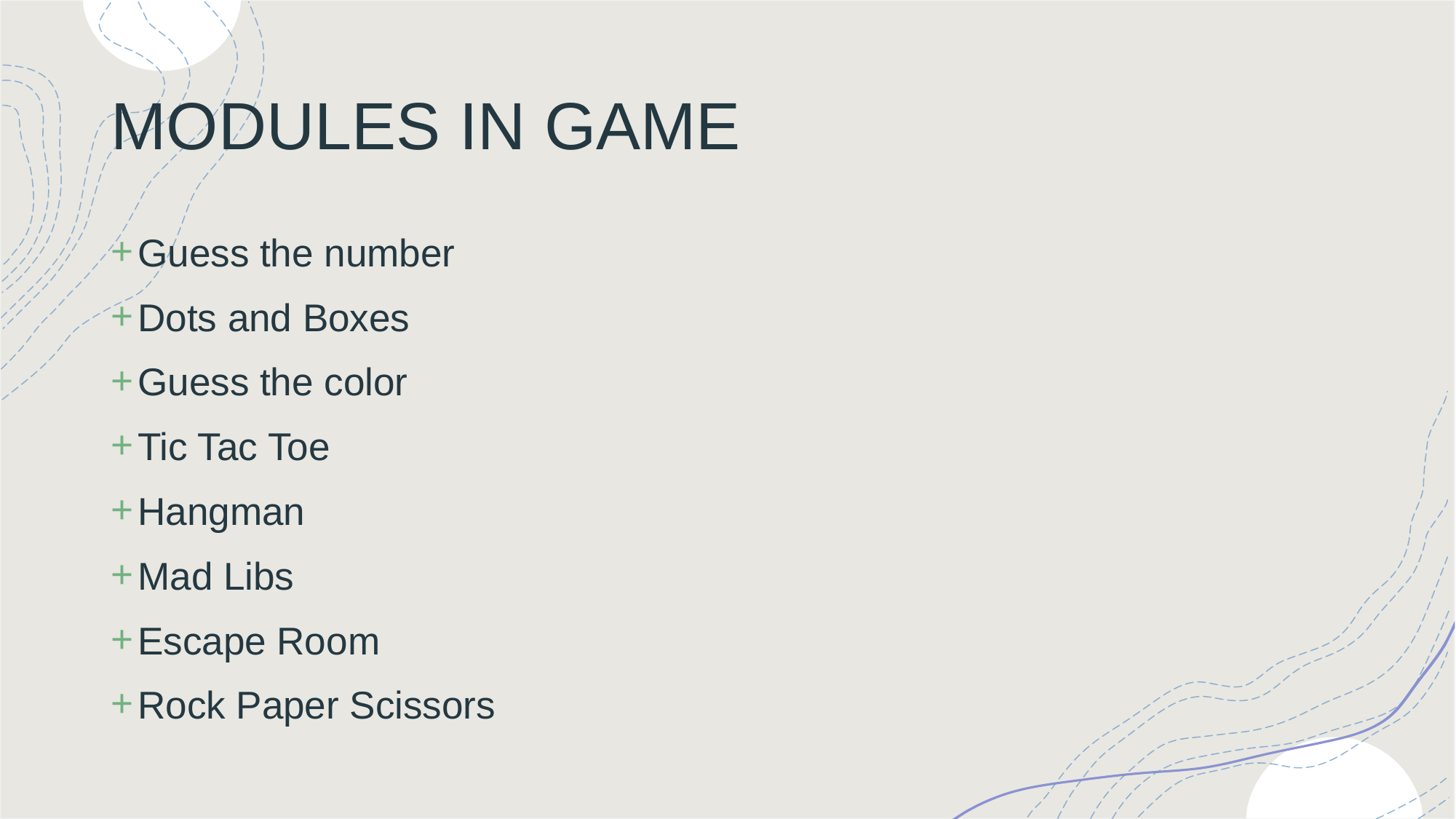

# MODULES IN GAME
Guess the number
Dots and Boxes
Guess the color
Tic Tac Toe
Hangman
Mad Libs
Escape Room
Rock Paper Scissors